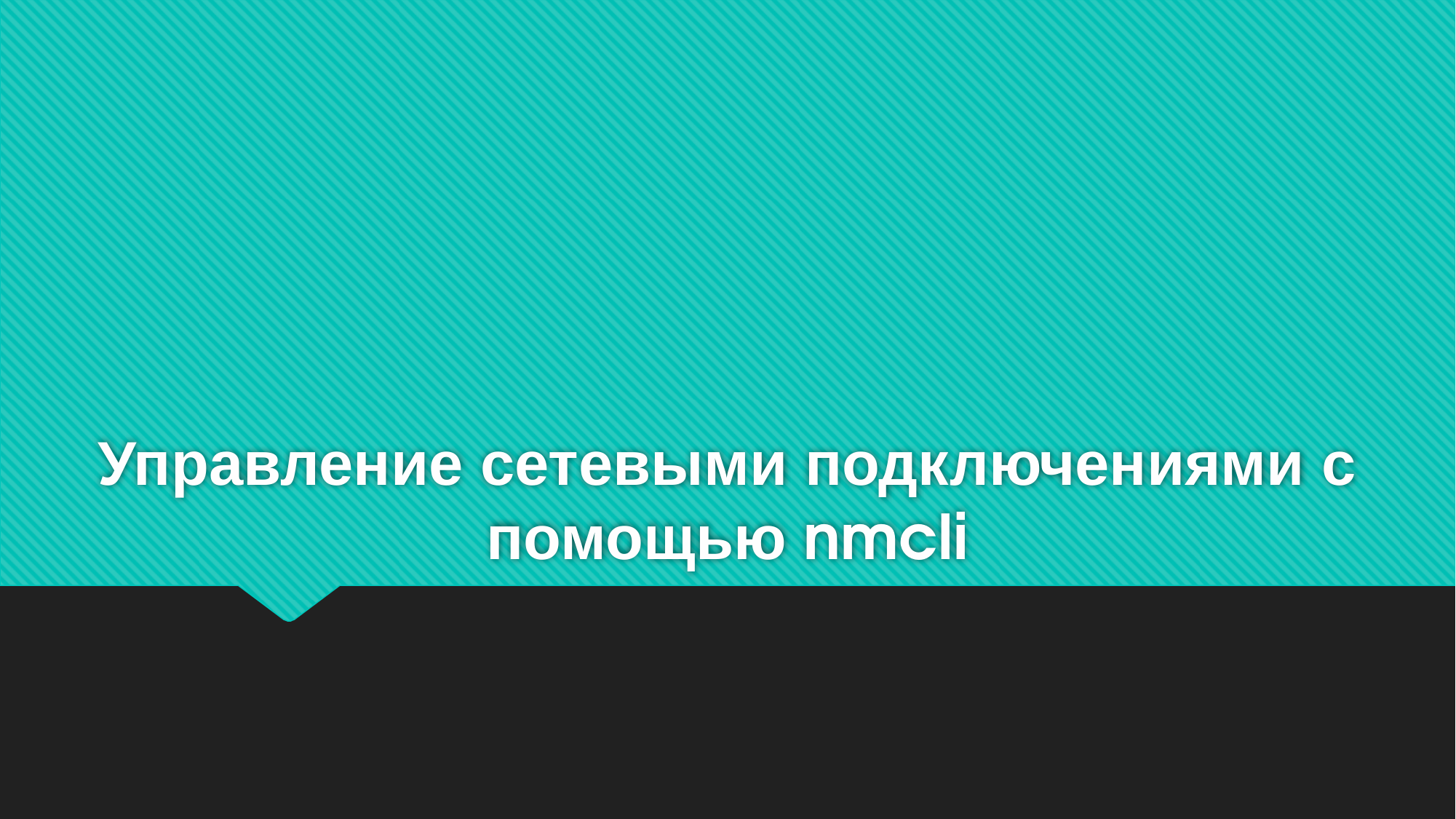

# Управление сетевыми подключениями с помощью nmcli